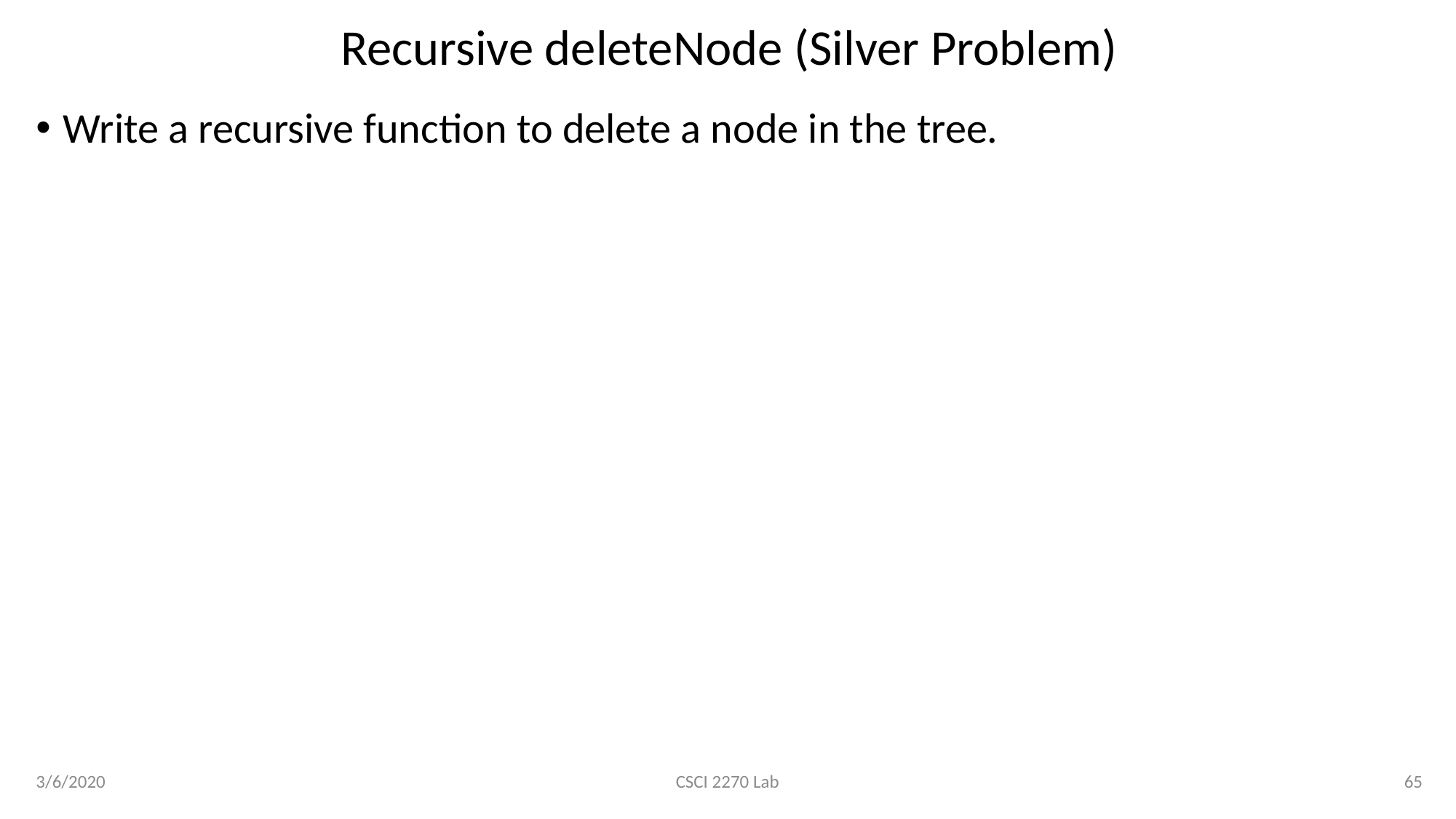

# Recursive deleteNode (Silver Problem)
Write a recursive function to delete a node in the tree.
3/6/2020
65
CSCI 2270 Lab